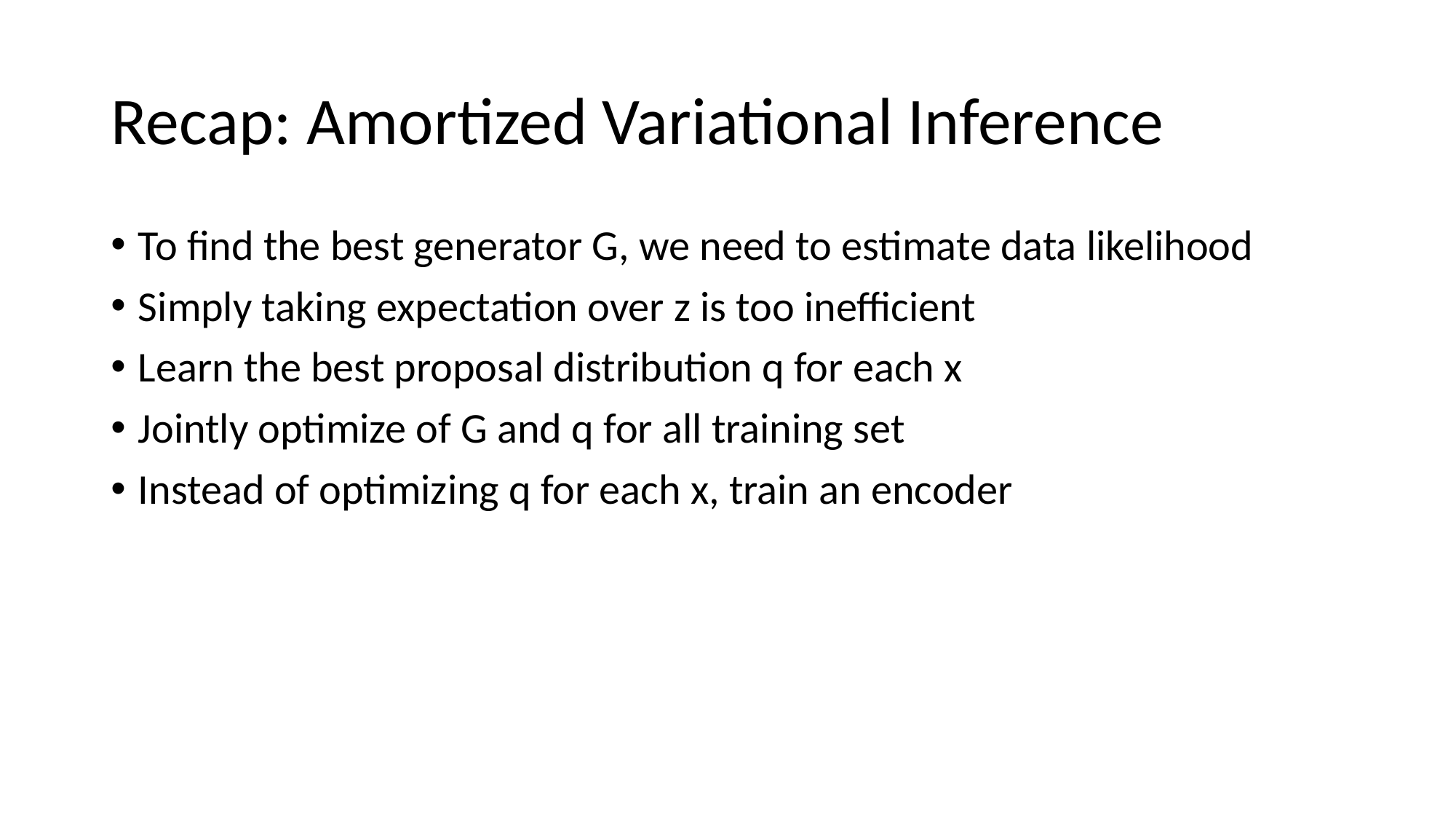

# Recap: Amortized Variational Inference
To find the best generator G, we need to estimate data likelihood
Simply taking expectation over z is too inefficient
Learn the best proposal distribution q for each x
Jointly optimize of G and q for all training set
Instead of optimizing q for each x, train an encoder